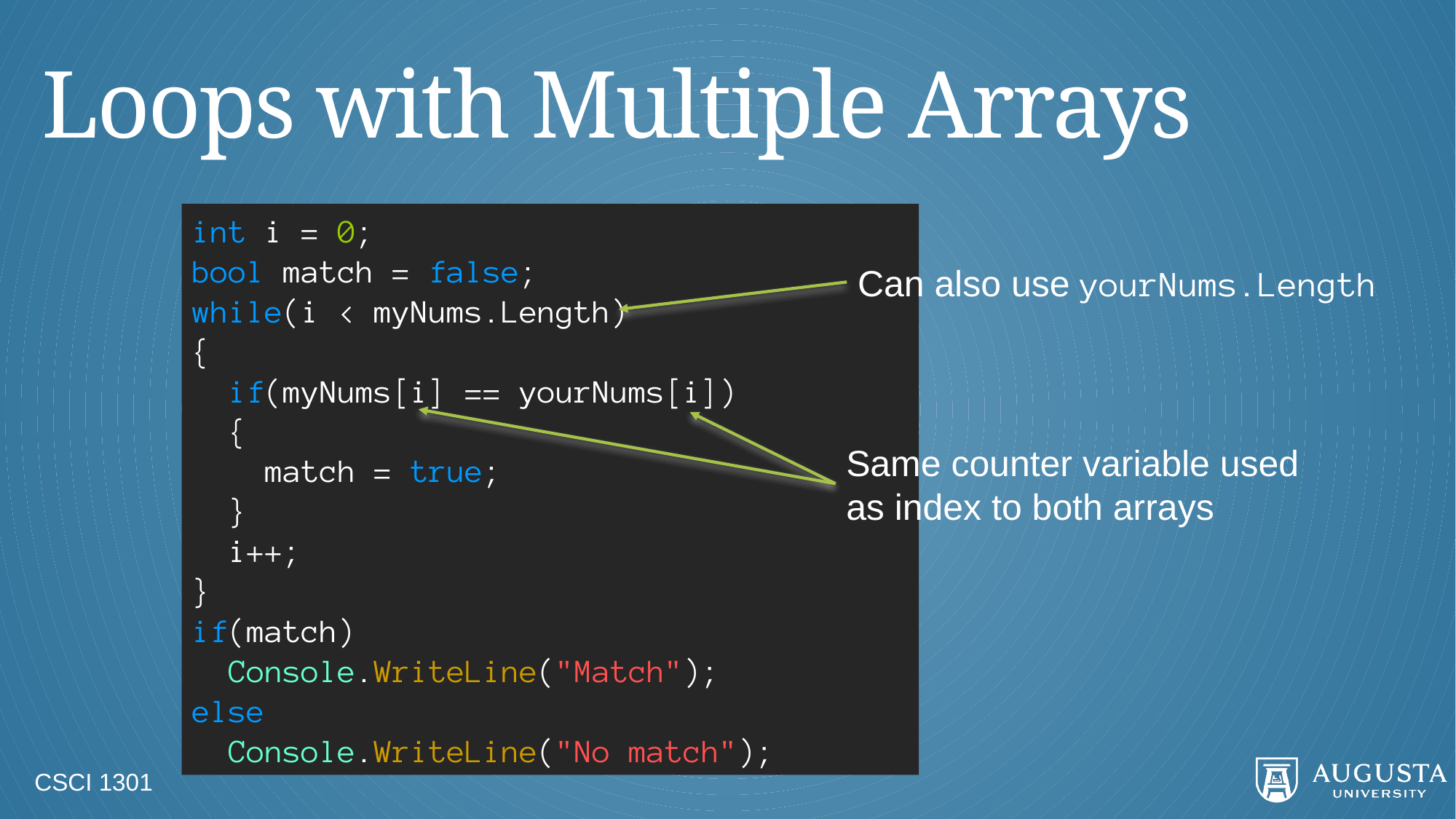

# Loops with Multiple Arrays
int i = 0;
bool match = false;
while(i < myNums.Length)
{
  if(myNums[i] == yourNums[i])
  {
    match = true;
  }
  i++;
}
if(match)
  Console.WriteLine("Match");
else
  Console.WriteLine("No match");
Can also use yourNums.Length
Same counter variable used as index to both arrays
CSCI 1301